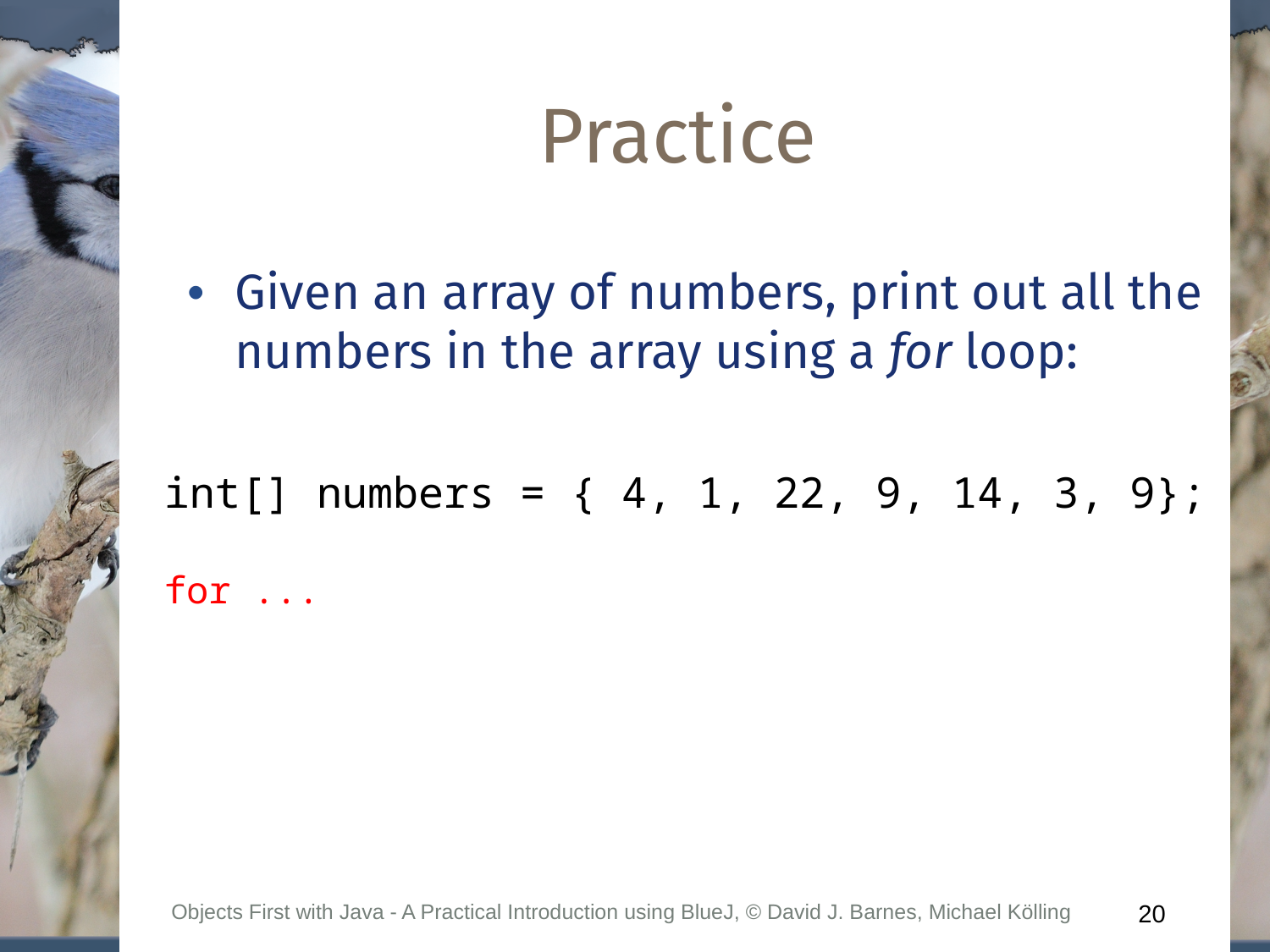

Practice
Given an array of numbers, print out all the numbers in the array using a for loop:
int[] numbers = { 4, 1, 22, 9, 14, 3, 9};
for ...
Objects First with Java - A Practical Introduction using BlueJ, © David J. Barnes, Michael Kölling